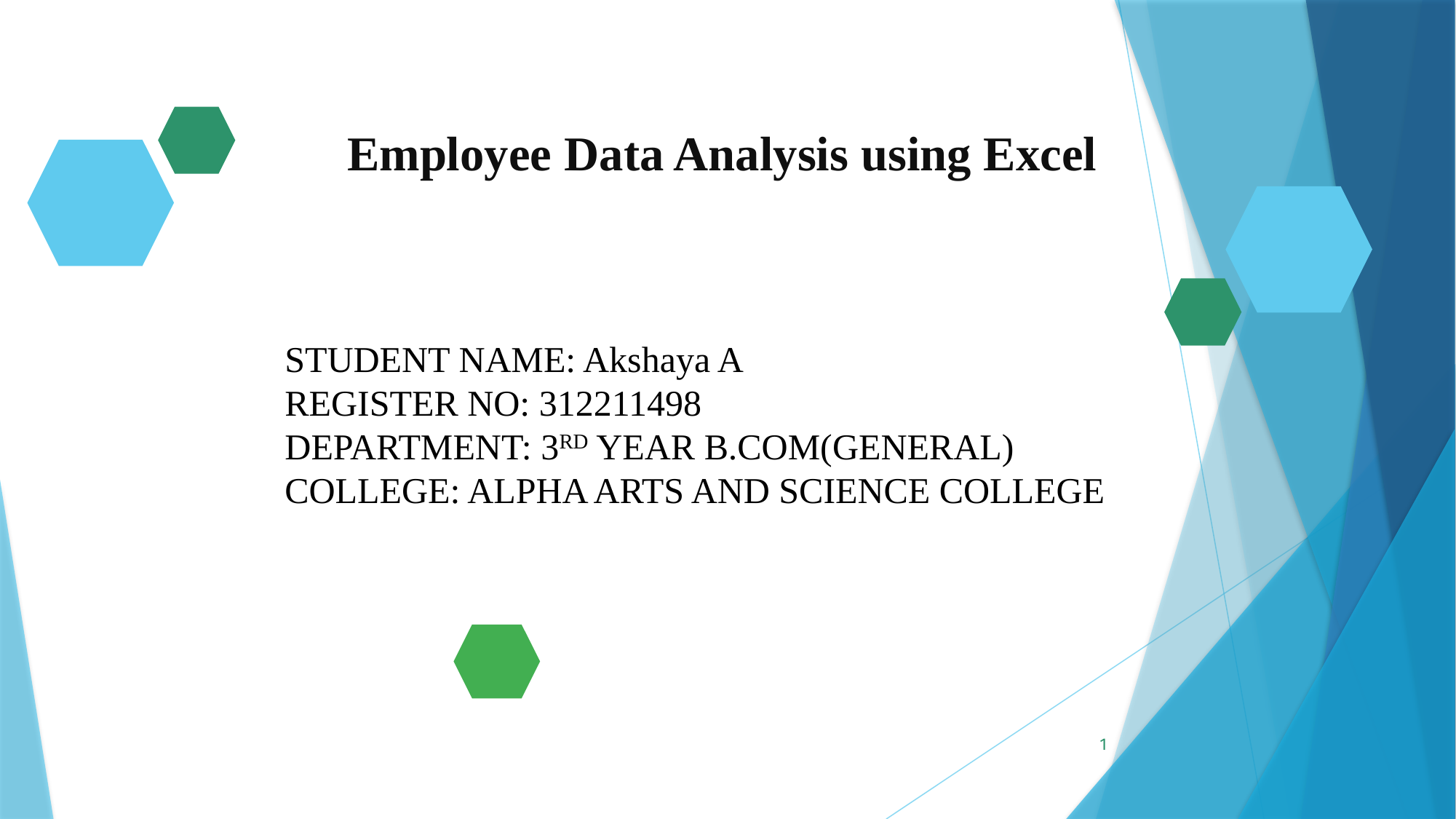

# Employee Data Analysis using Excel

STUDENT NAME: Akshaya A
REGISTER NO: 312211498
DEPARTMENT: 3RD YEAR B.COM(GENERAL)
COLLEGE: ALPHA ARTS AND SCIENCE COLLEGE

1